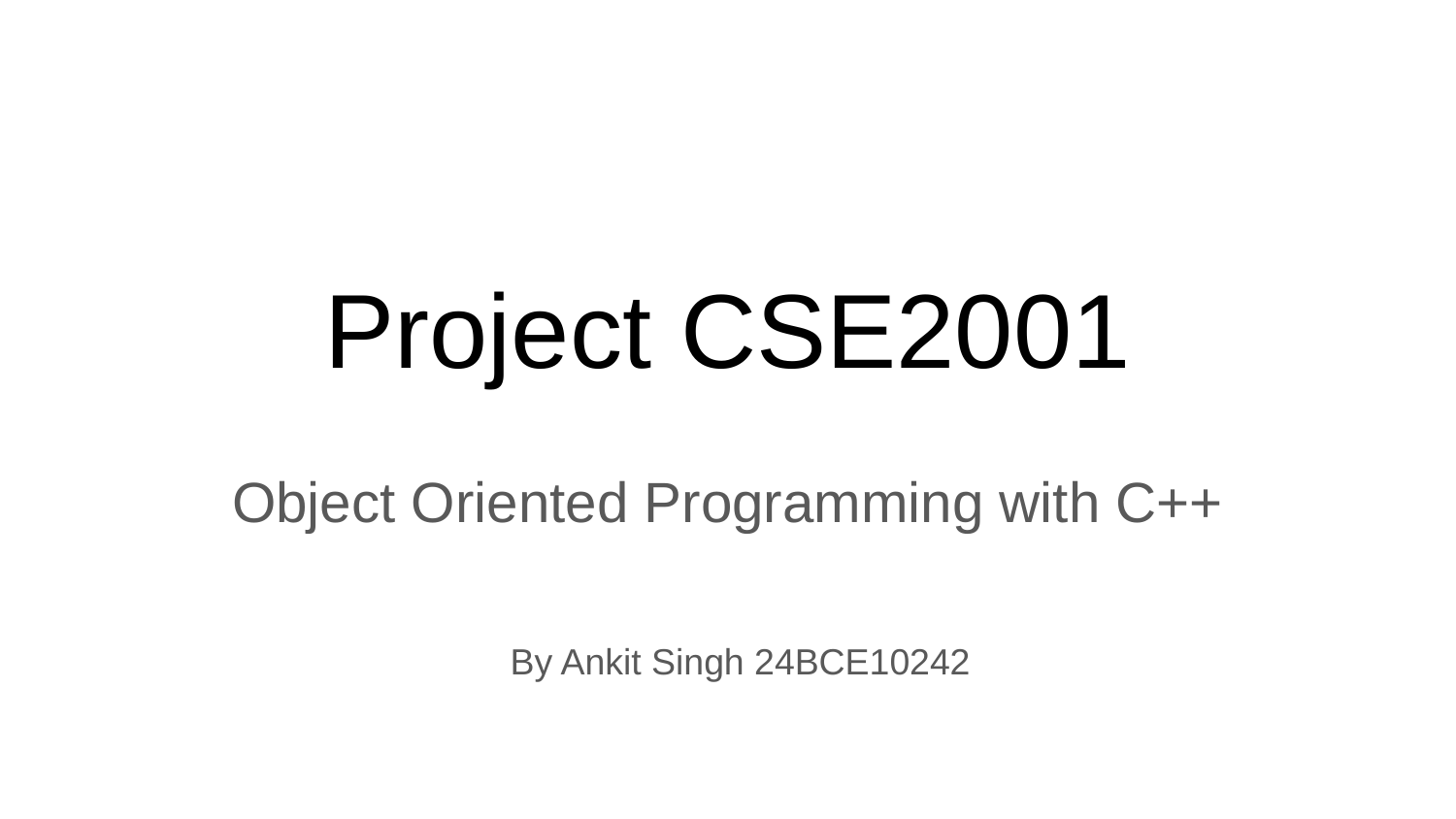

# Project CSE2001
Object Oriented Programming with C++
By Ankit Singh 24BCE10242